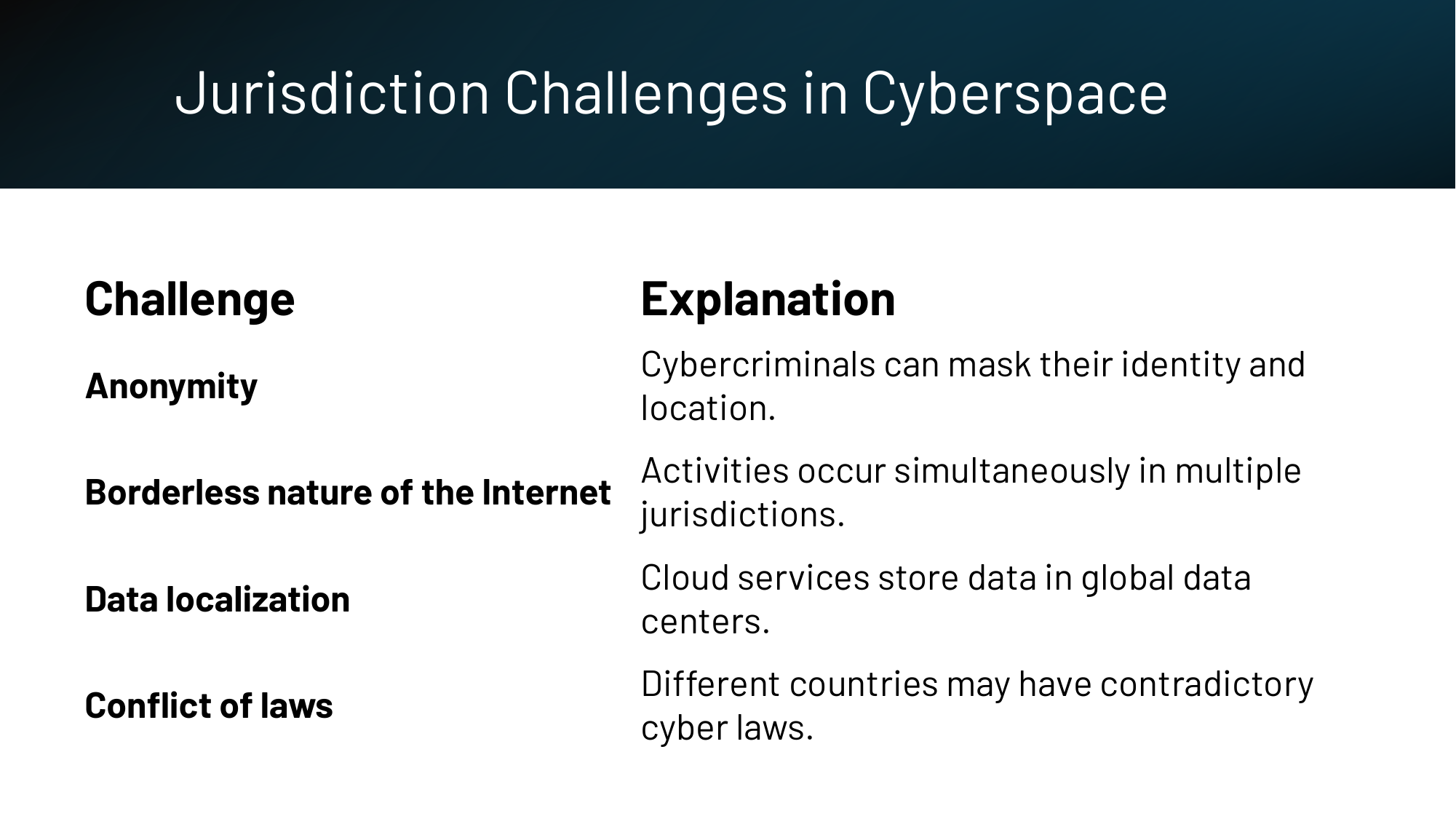

# Jurisdiction Challenges in Cyberspace
| Challenge | Explanation |
| --- | --- |
| Anonymity | Cybercriminals can mask their identity and location. |
| Borderless nature of the Internet | Activities occur simultaneously in multiple jurisdictions. |
| Data localization | Cloud services store data in global data centers. |
| Conflict of laws | Different countries may have contradictory cyber laws. |